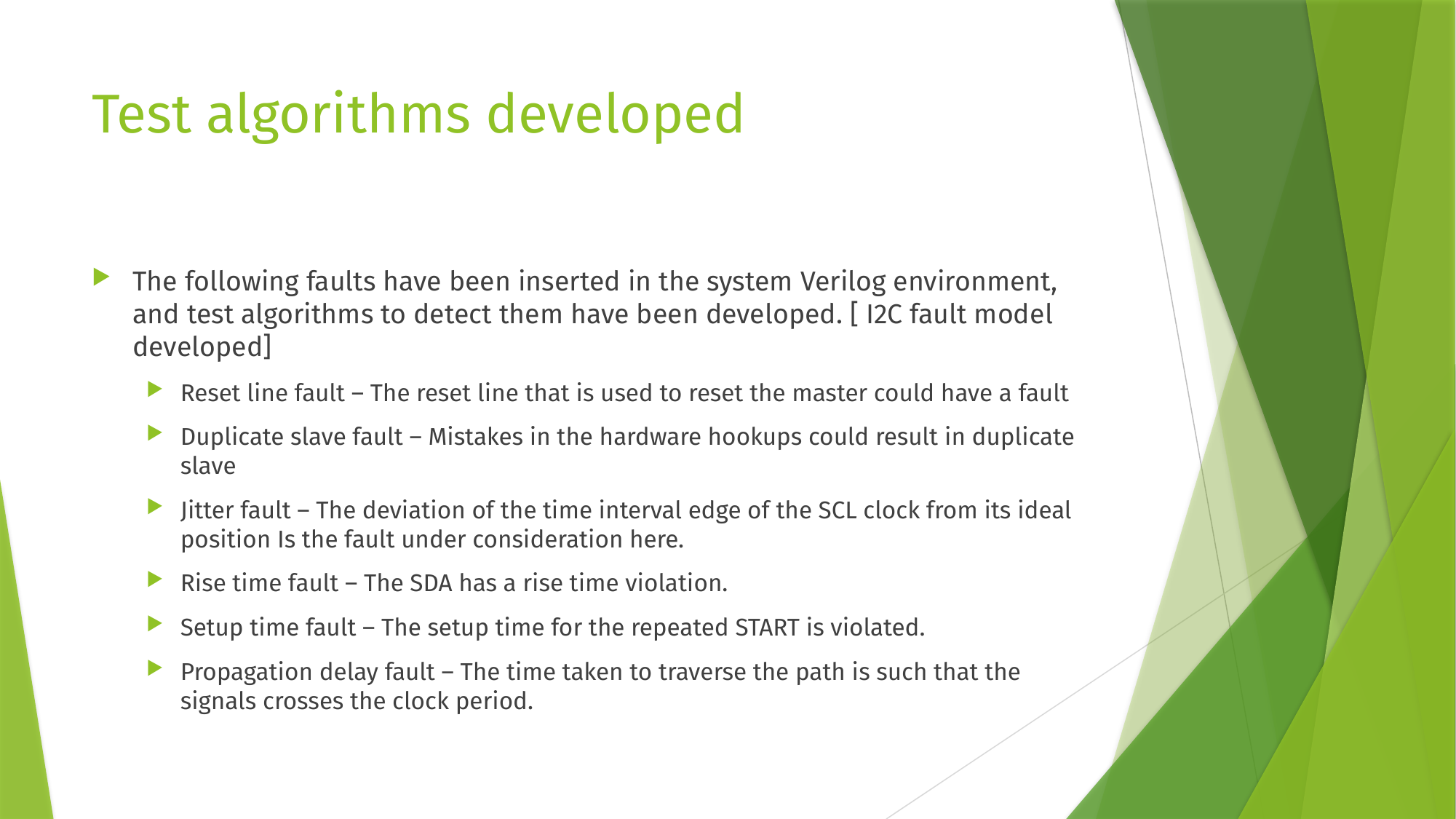

# Test algorithms developed
The following faults have been inserted in the system Verilog environment, and test algorithms to detect them have been developed. [ I2C fault model developed]
Reset line fault – The reset line that is used to reset the master could have a fault
Duplicate slave fault – Mistakes in the hardware hookups could result in duplicate slave
Jitter fault – The deviation of the time interval edge of the SCL clock from its ideal position Is the fault under consideration here.
Rise time fault – The SDA has a rise time violation.
Setup time fault – The setup time for the repeated START is violated.
Propagation delay fault – The time taken to traverse the path is such that the signals crosses the clock period.